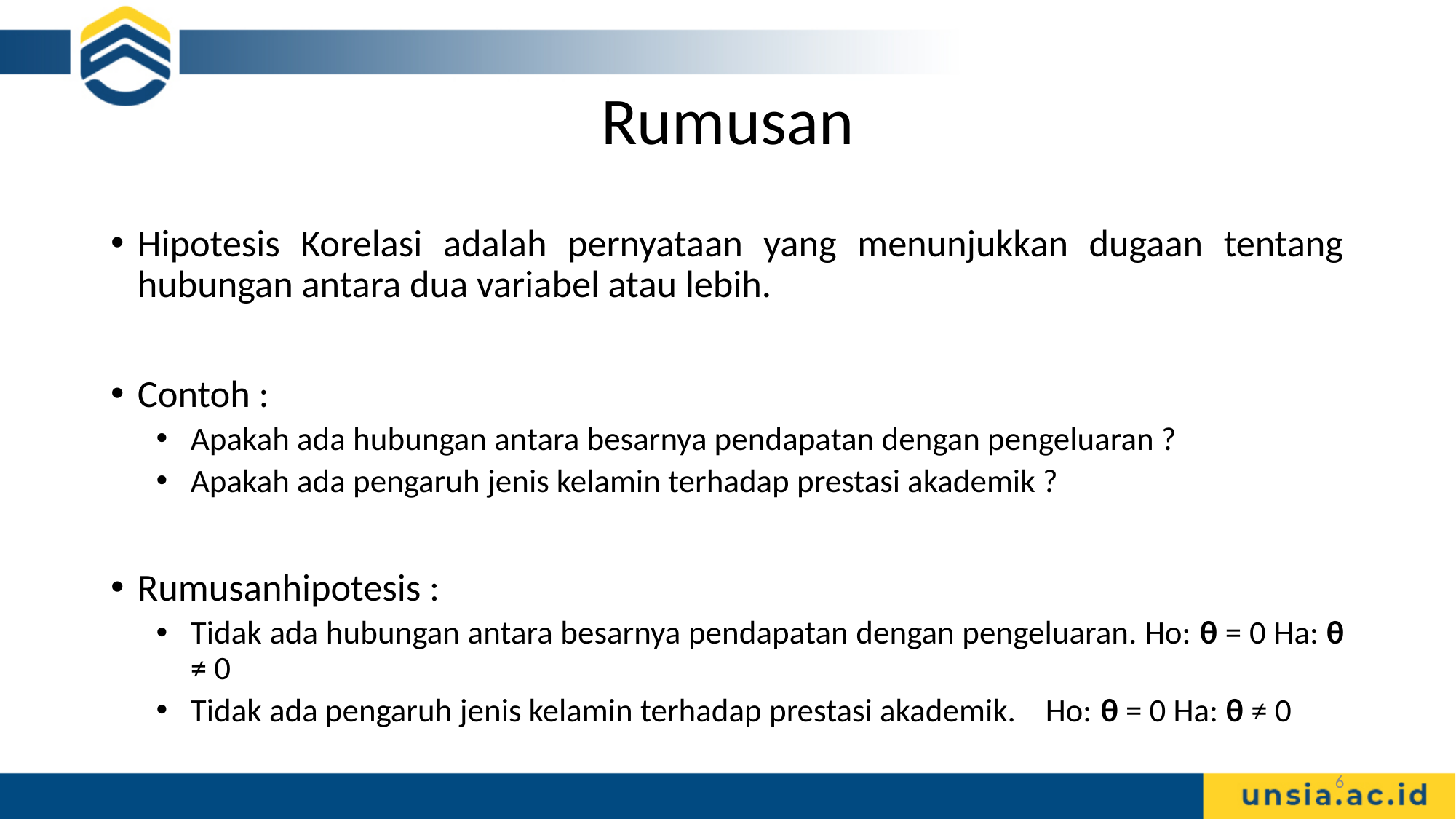

# Rumusan
Hipotesis Korelasi adalah pernyataan yang menunjukkan dugaan tentang hubungan antara dua variabel atau lebih.

Contoh :
Apakah ada hubungan antara besarnya pendapatan dengan pengeluaran ?
Apakah ada pengaruh jenis kelamin terhadap prestasi akademik ?

Rumusanhipotesis :
Tidak ada hubungan antara besarnya pendapatan dengan pengeluaran. Ho: θ = 0 Ha: θ ≠ 0
Tidak ada pengaruh jenis kelamin terhadap prestasi akademik.    Ho: θ = 0 Ha: θ ≠ 0

6